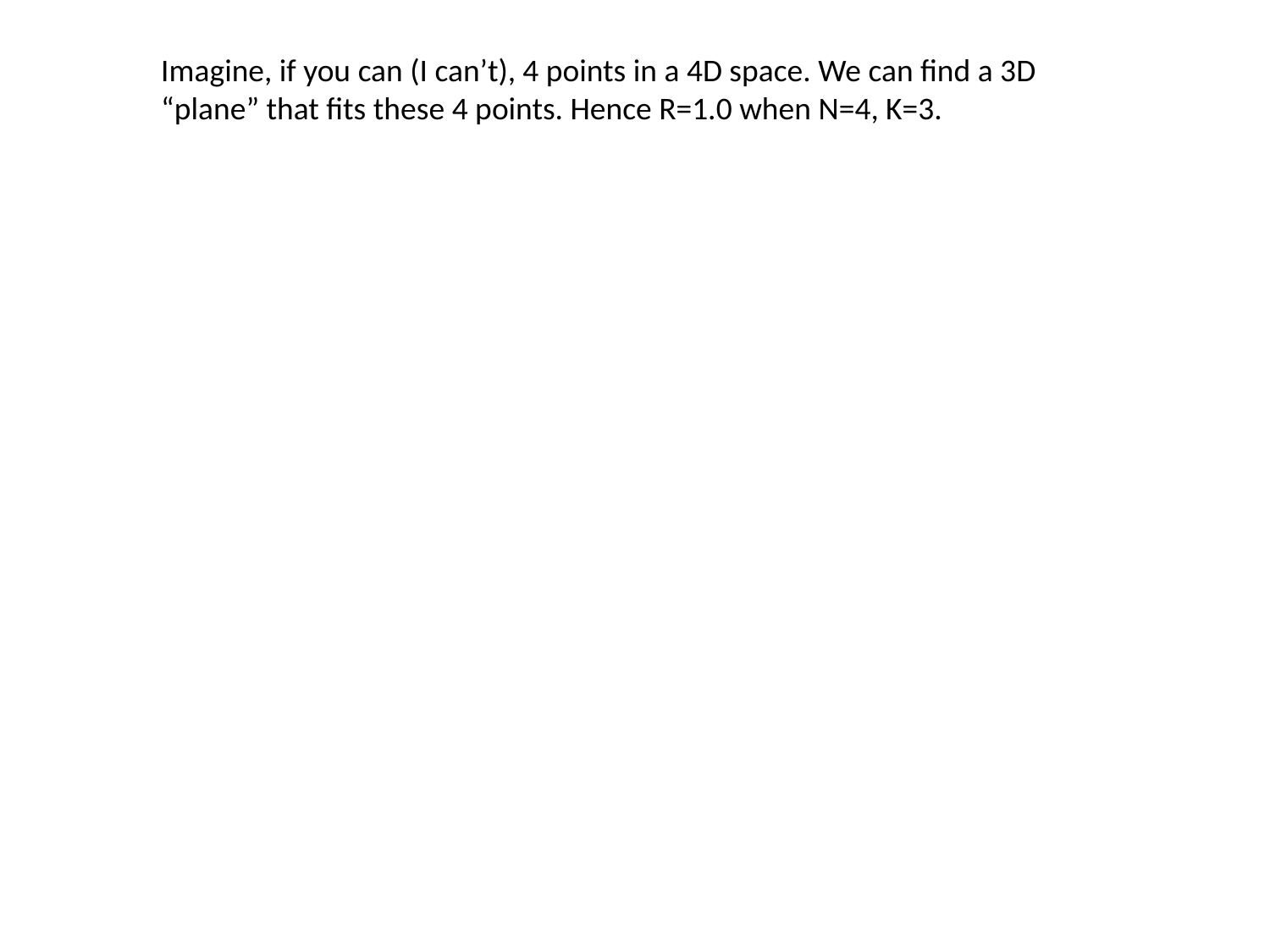

Imagine, if you can (I can’t), 4 points in a 4D space. We can find a 3D “plane” that fits these 4 points. Hence R=1.0 when N=4, K=3.